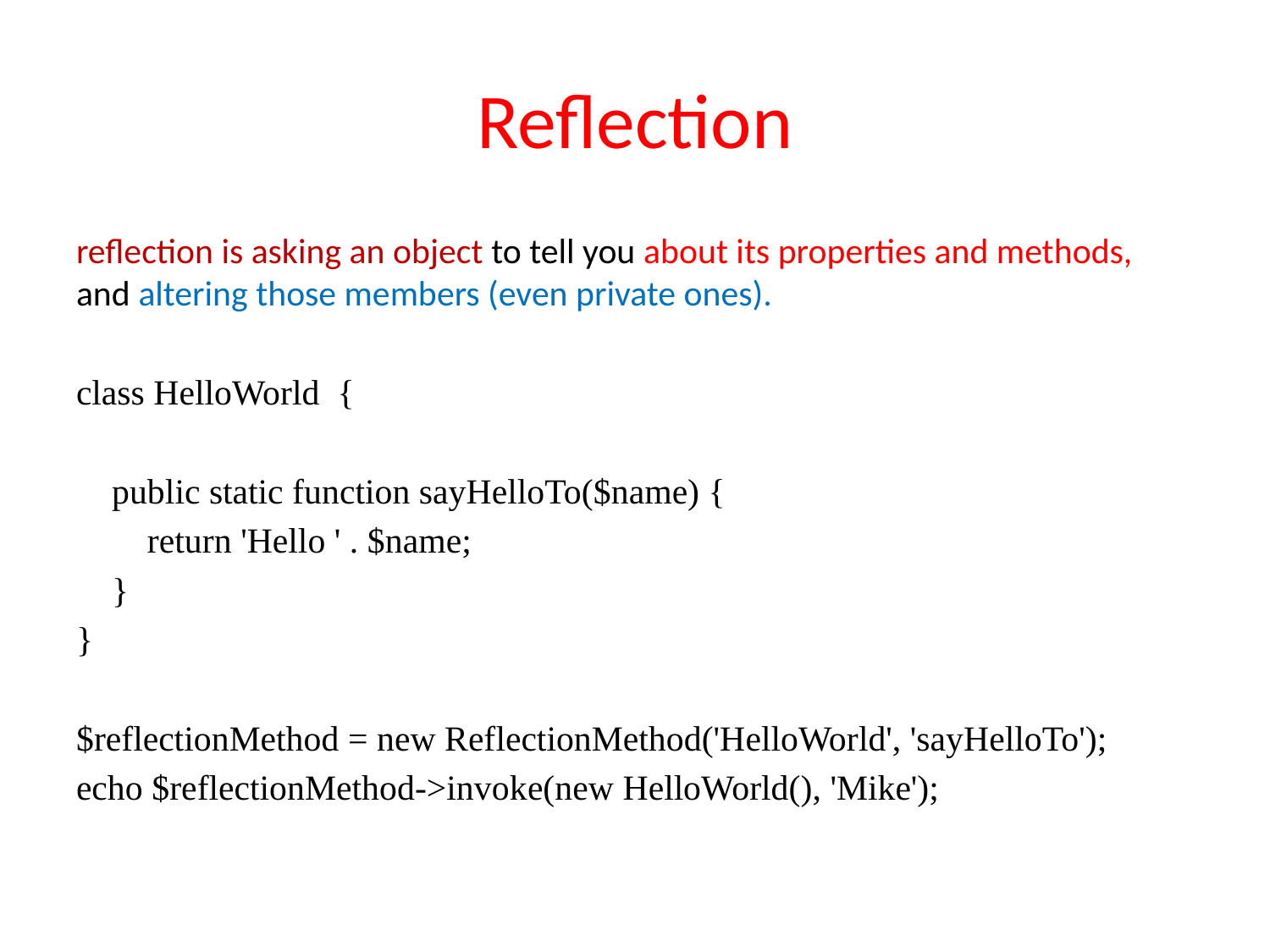

# Reflection
reflection is asking an object to tell you about its properties and methods, and altering those members (even private ones).

class HelloWorld  {

    public static function sayHelloTo($name) {
        return 'Hello ' . $name;
    }
}

$reflectionMethod = new ReflectionMethod('HelloWorld', 'sayHelloTo');
echo $reflectionMethod->invoke(new HelloWorld(), 'Mike');